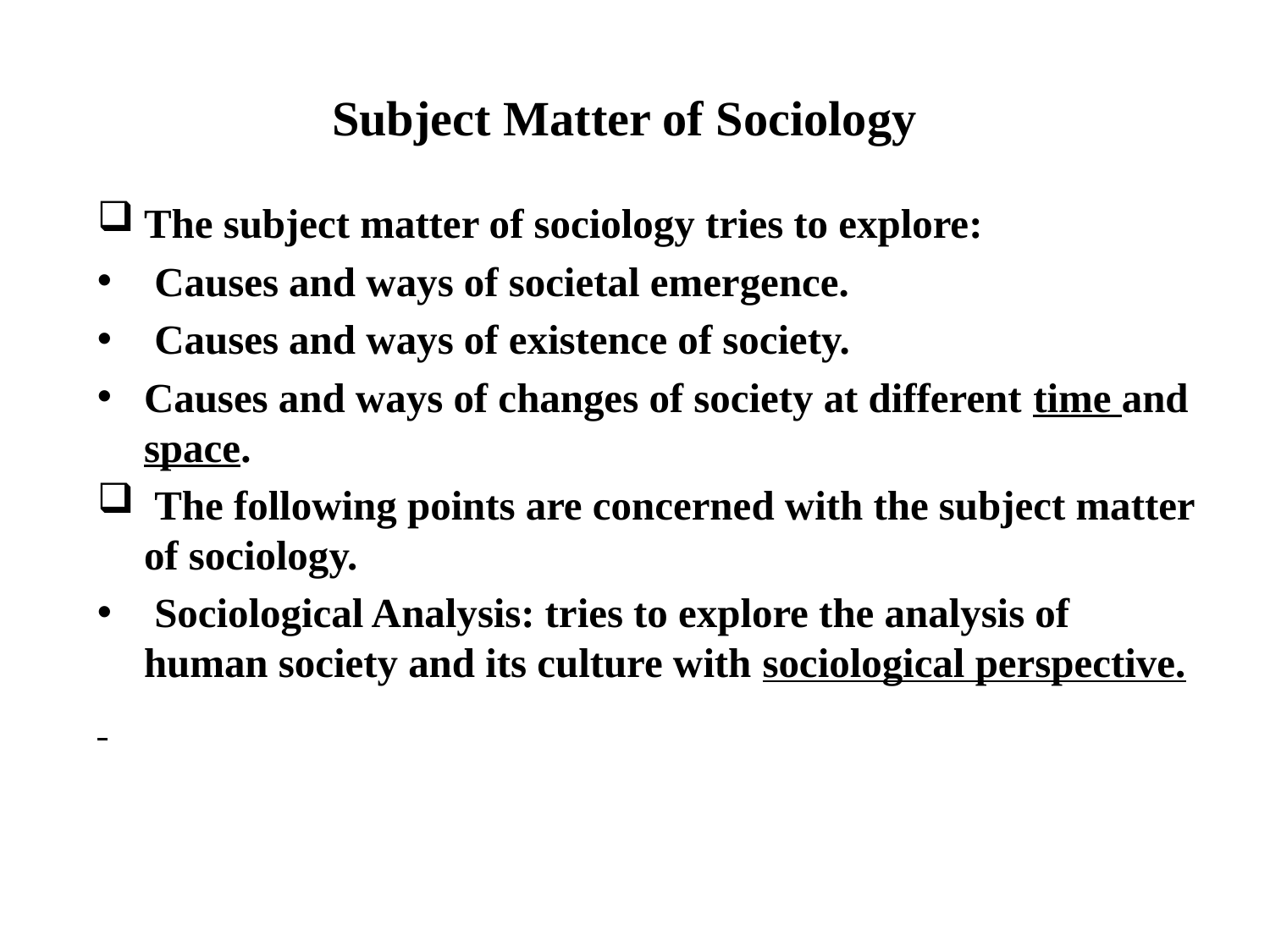

# Subject Matter of Sociology
The subject matter of sociology tries to explore:
 Causes and ways of societal emergence.
 Causes and ways of existence of society.
Causes and ways of changes of society at different time and space.
 The following points are concerned with the subject matter of sociology.
 Sociological Analysis: tries to explore the analysis of human society and its culture with sociological perspective.